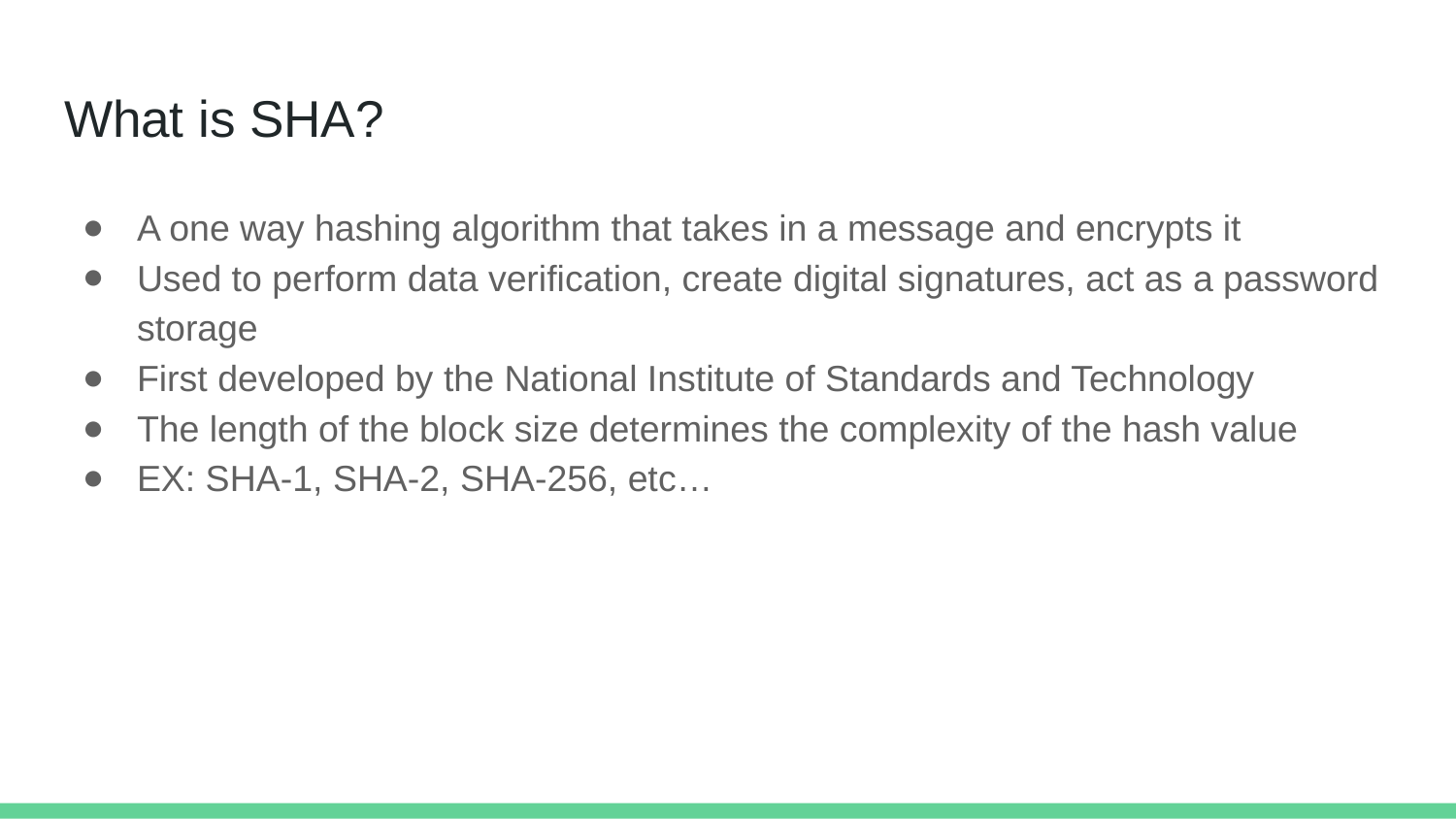

# What is SHA?
A one way hashing algorithm that takes in a message and encrypts it
Used to perform data verification, create digital signatures, act as a password storage
First developed by the National Institute of Standards and Technology
The length of the block size determines the complexity of the hash value
EX: SHA-1, SHA-2, SHA-256, etc…